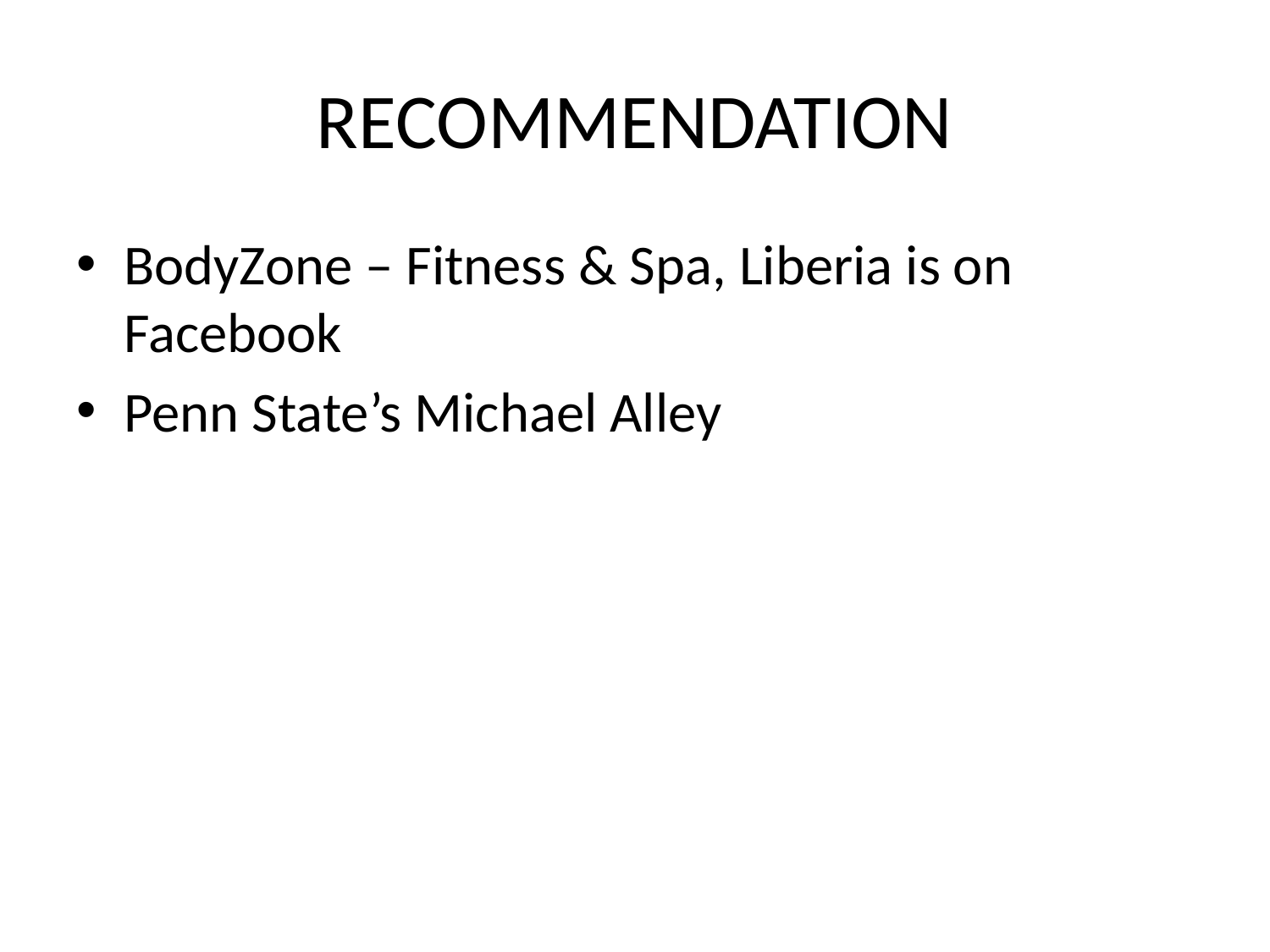

# RECOMMENDATION
BodyZone – Fitness & Spa, Liberia is on Facebook
Penn State’s Michael Alley